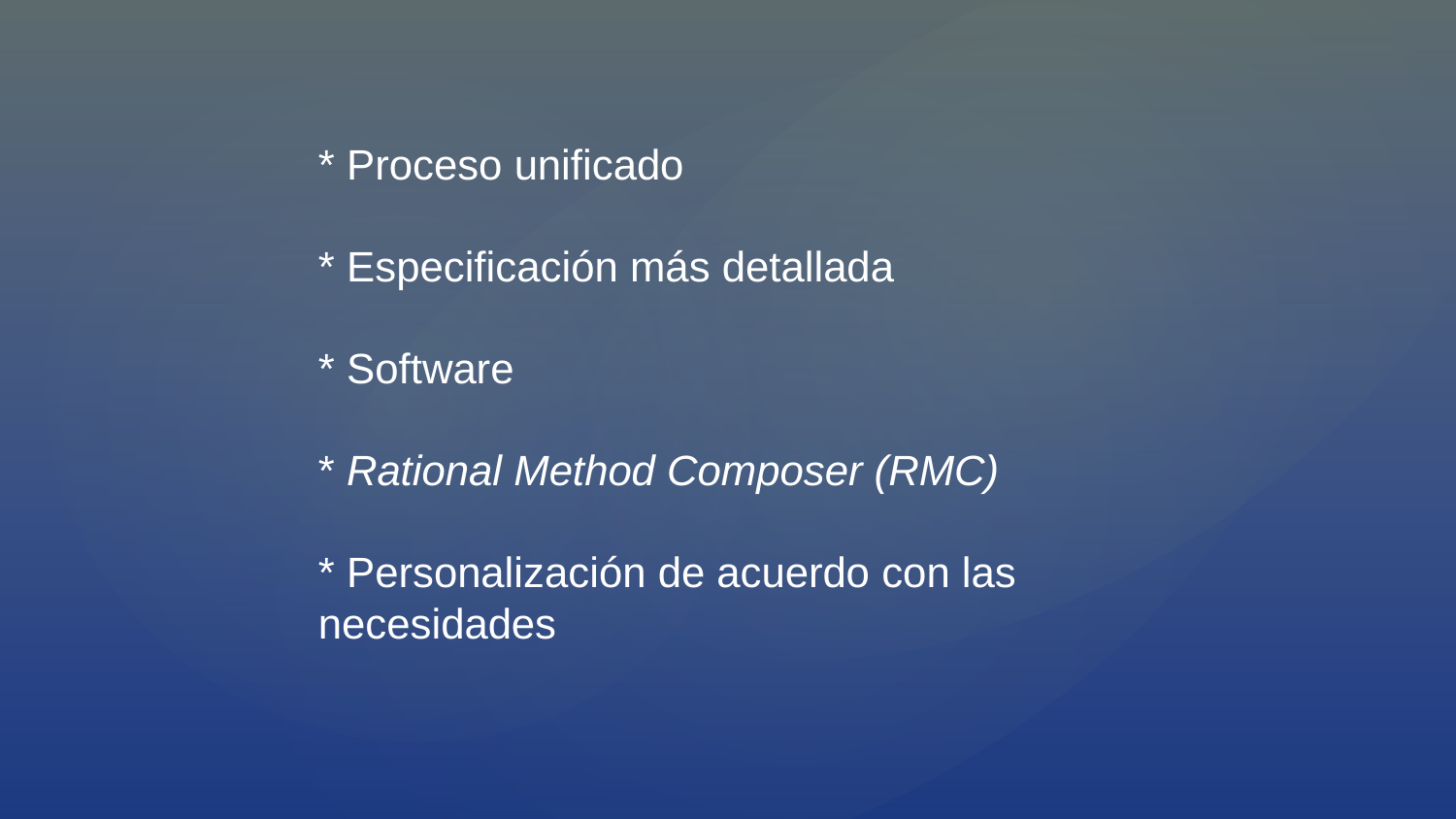

# * Proceso unificado * Especificación más detallada * Software * Rational Method Composer (RMC) * Personalización de acuerdo con las necesidades